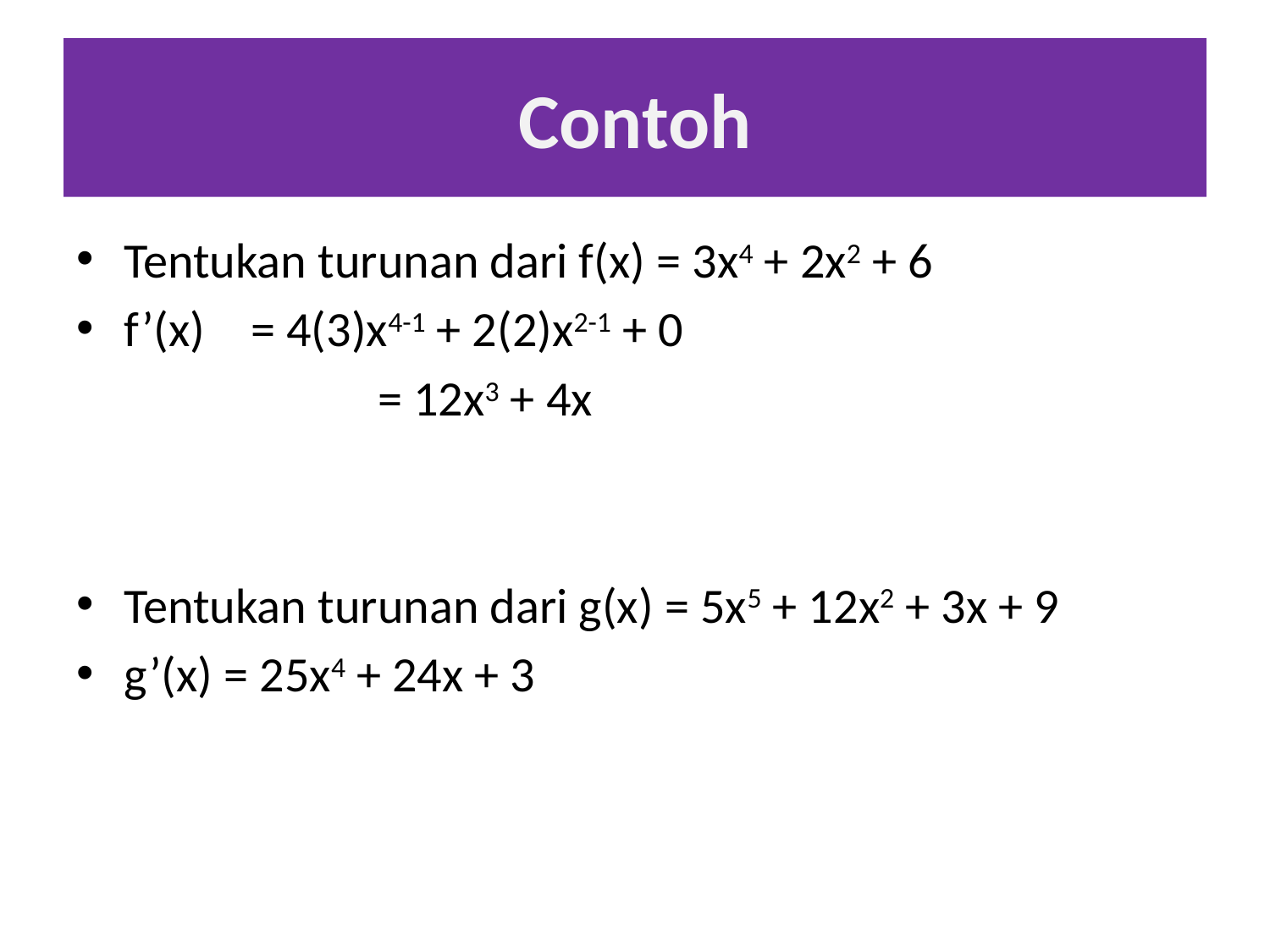

# Contoh
Tentukan turunan dari f(x) = 3x4 + 2x2 + 6
f’(x) 	= 4(3)x4-1 + 2(2)x2-1 + 0
			= 12x3 + 4x

Tentukan turunan dari g(x) = 5x5 + 12x2 + 3x + 9
g’(x) = 25x4 + 24x + 3